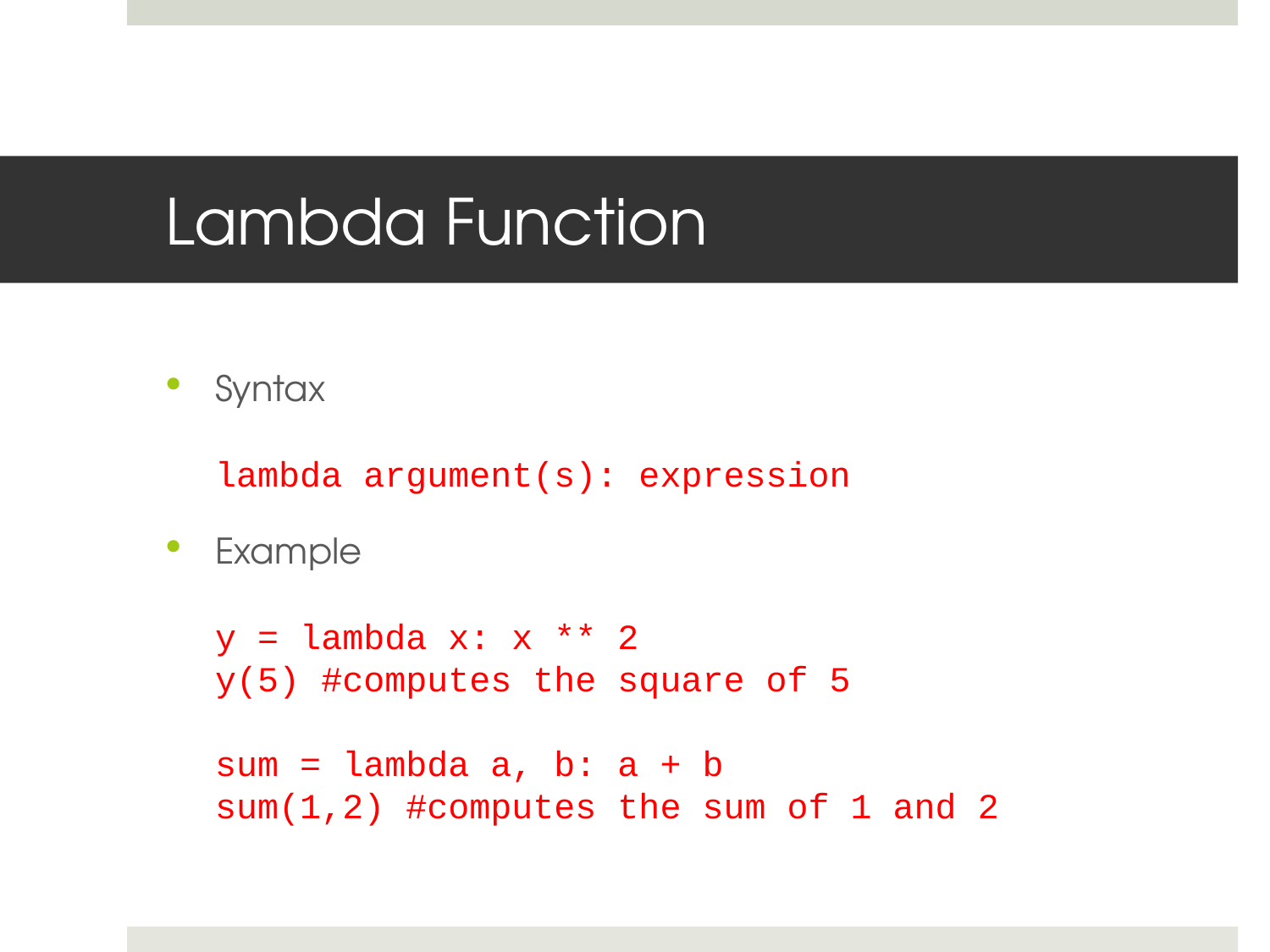

# Lambda Function
Syntax
lambda argument(s): expression
Example
y = lambda x: x ** 2
y(5) #computes the square of 5
sum = lambda a, b: a + b
sum(1,2) #computes the sum of 1 and 2